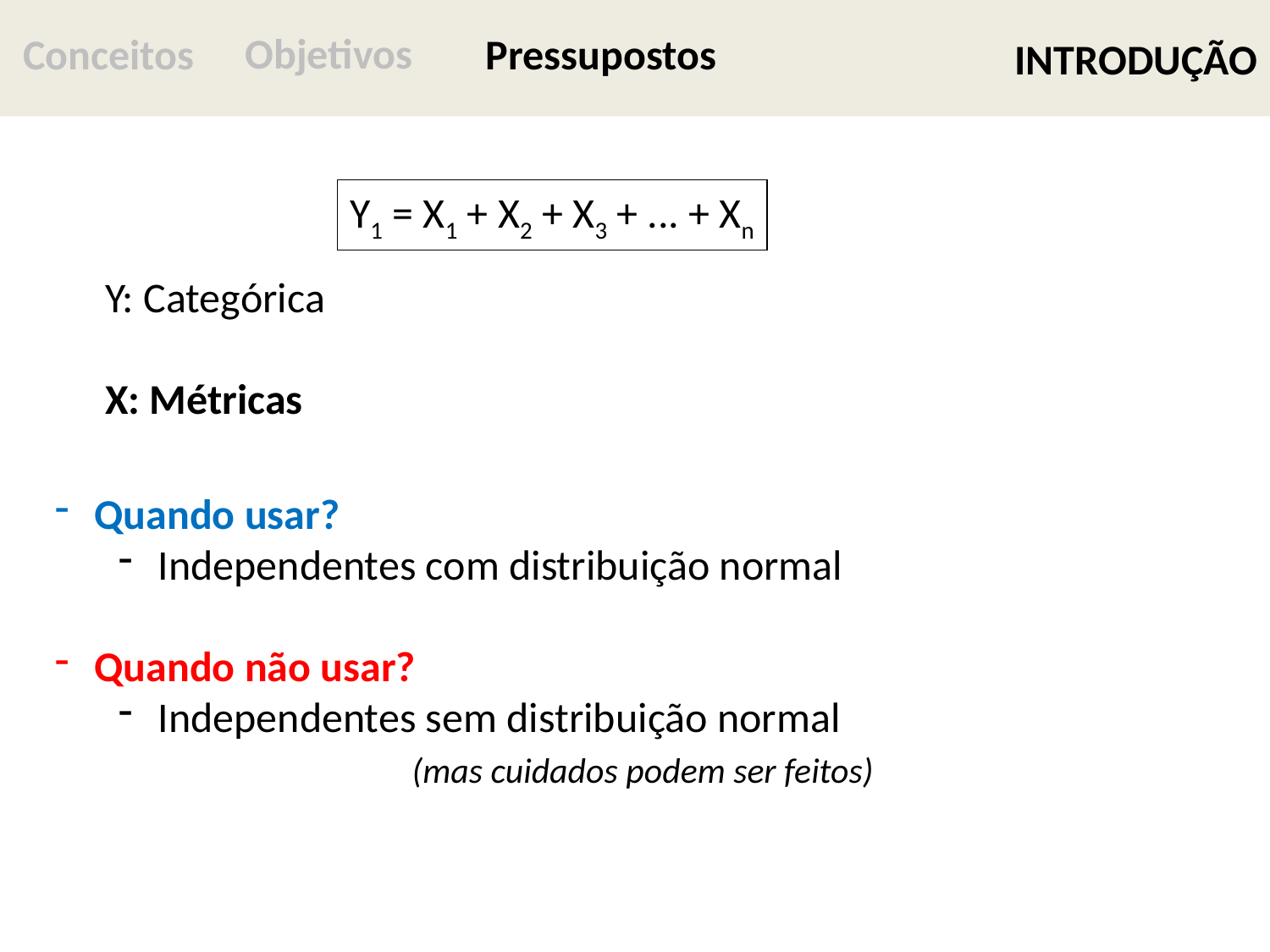

# INTRODUÇÃO
Objetivos
Conceitos
Pressupostos
Y1 = X1 + X2 + X3 + ... + Xn
Y: Categórica

X: Métricas
Quando usar?
Independentes com distribuição normal

Quando não usar?
Independentes sem distribuição normal
			(mas cuidados podem ser feitos)